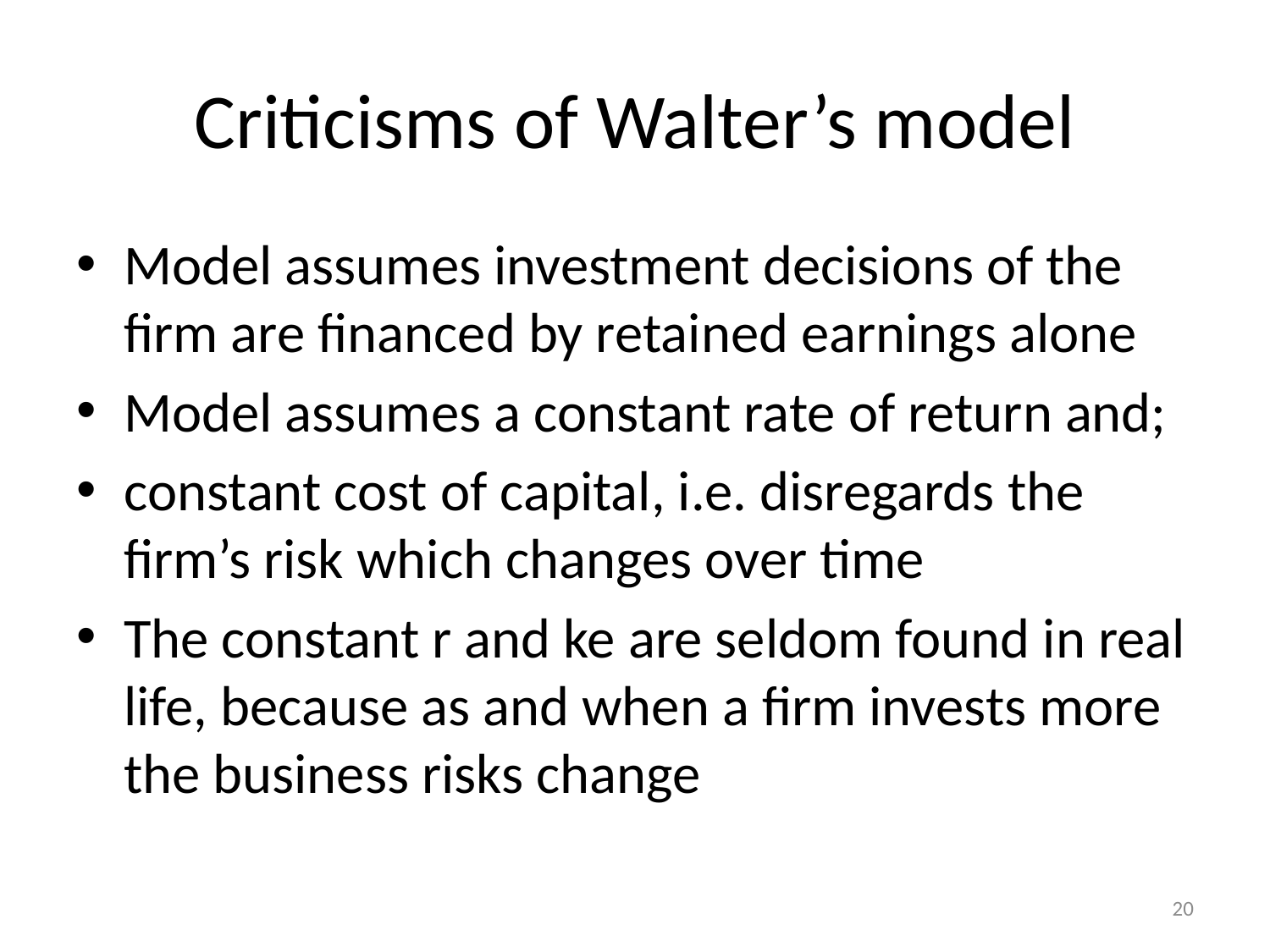

# Criticisms of Walter’s model
Model assumes investment decisions of the firm are financed by retained earnings alone
Model assumes a constant rate of return and;
constant cost of capital, i.e. disregards the firm’s risk which changes over time
The constant r and ke are seldom found in real life, because as and when a firm invests more the business risks change
20